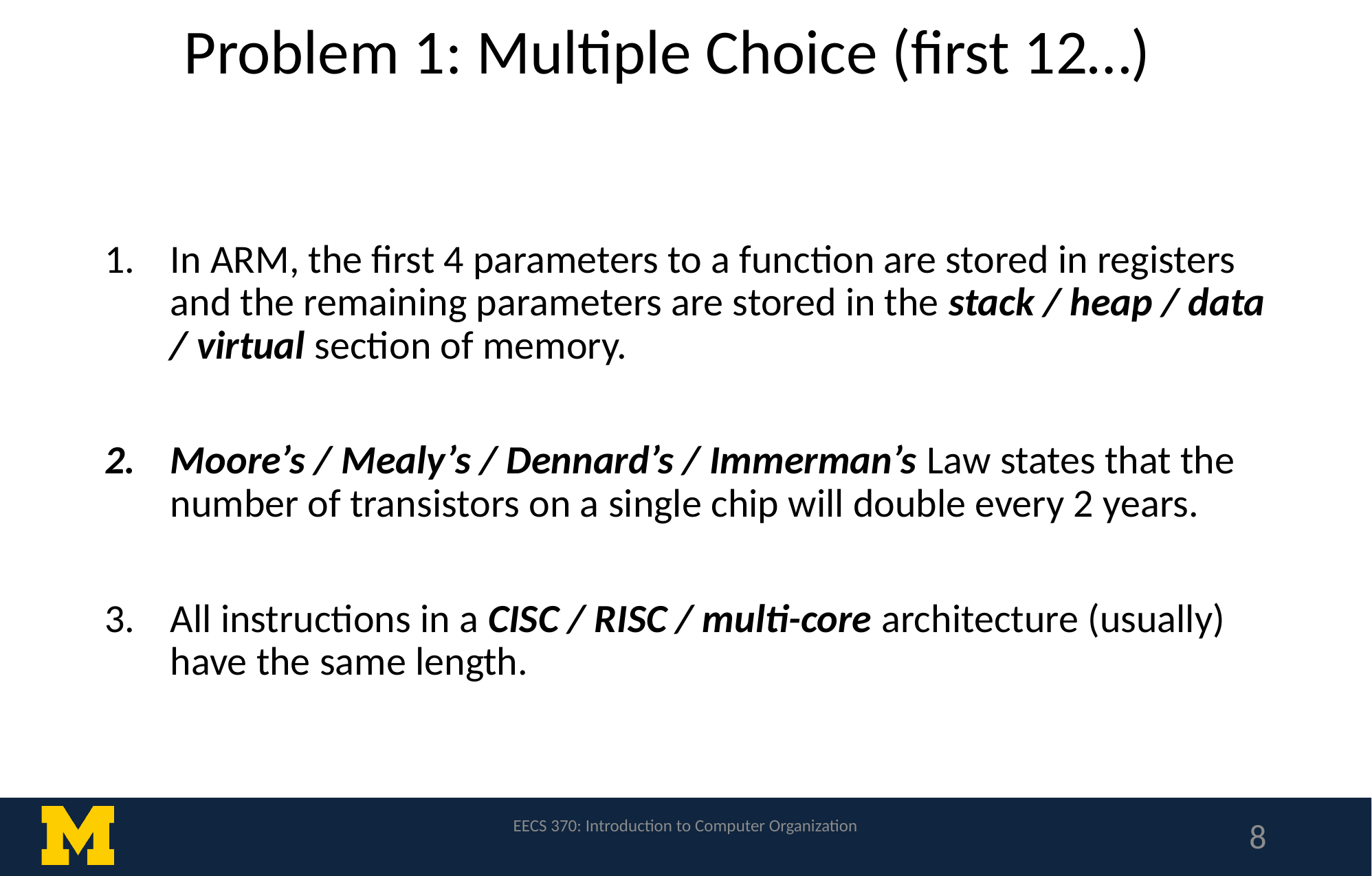

# Problem 1: Multiple Choice (first 12…)
In ARM, the first 4 parameters to a function are stored in registers and the remaining parameters are stored in the stack / heap / data / virtual​ section of memory.

Moore’s / Mealy’s / Dennard’s / Immerman’s​ Law states that the number of transistors on a single chip will double every 2 years.

All instructions in a CISC / RISC / multi-core​ architecture (usually) have the same length.
EECS 370: Introduction to Computer Organization

8